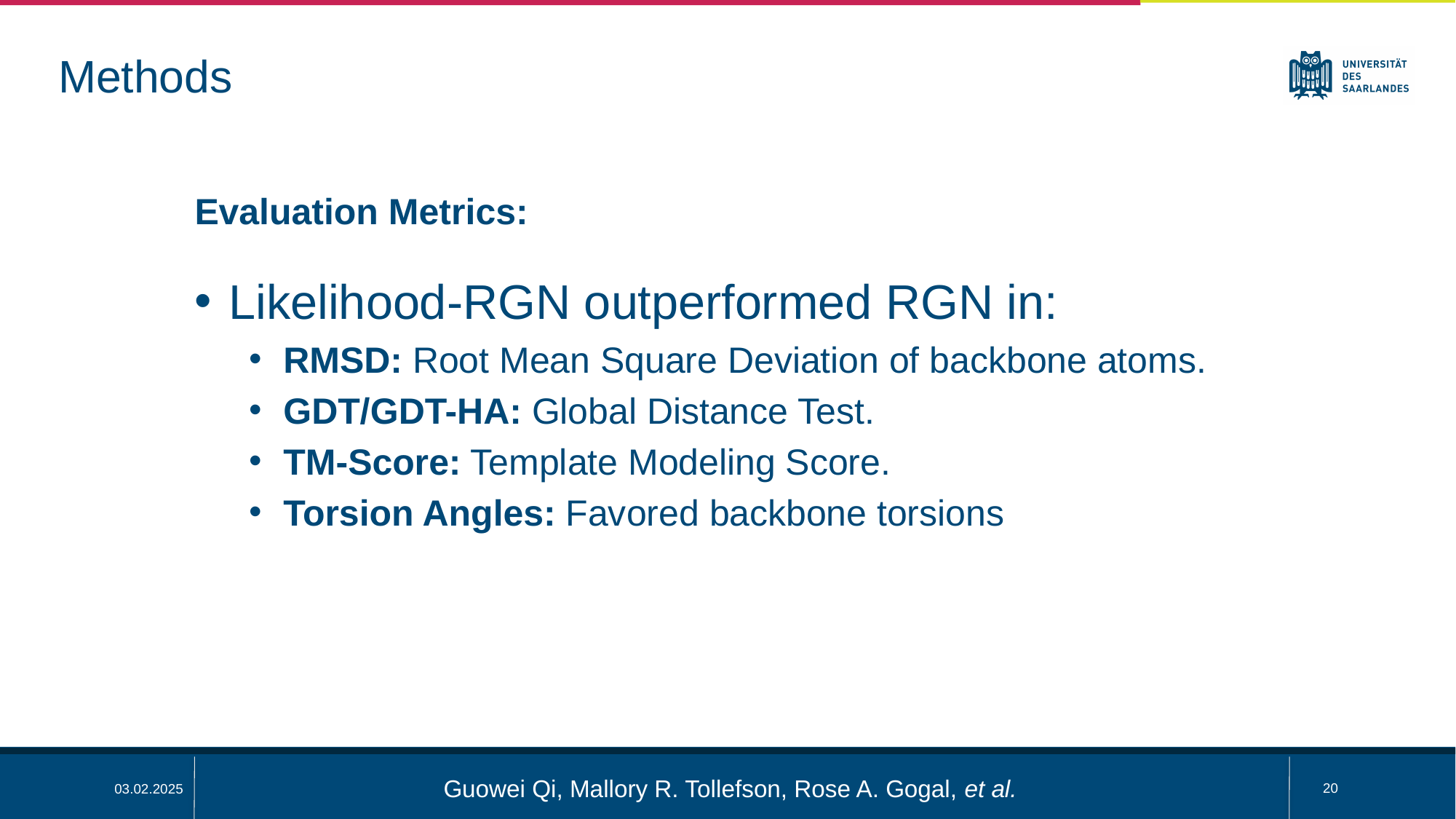

Methods
Evaluation Metrics:
Likelihood-RGN outperformed RGN in:
RMSD: Root Mean Square Deviation of backbone atoms.
GDT/GDT-HA: Global Distance Test.
TM-Score: Template Modeling Score.
Torsion Angles: Favored backbone torsions

Guowei Qi, Mallory R. Tollefson, Rose A. Gogal, et al.
20
03.02.2025